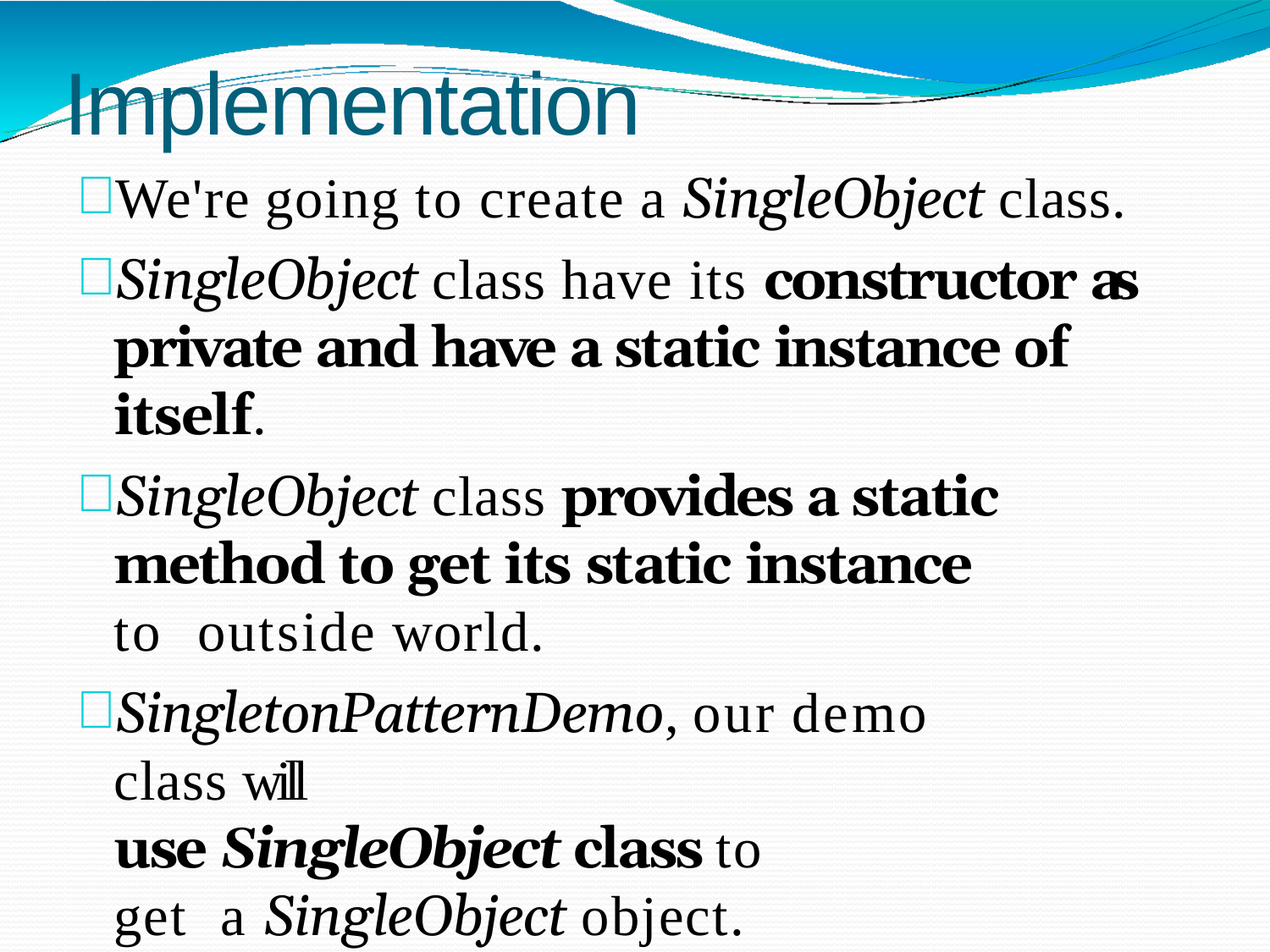

# Implementation
We're going to create a SingleObject class.
SingleObject class have its constructor as  private and have a static instance of  itself.
SingleObject class provides a static  method to get its static instance to  outside world.
SingletonPatternDemo, our demo class will
use SingleObject class to get  a SingleObject object.